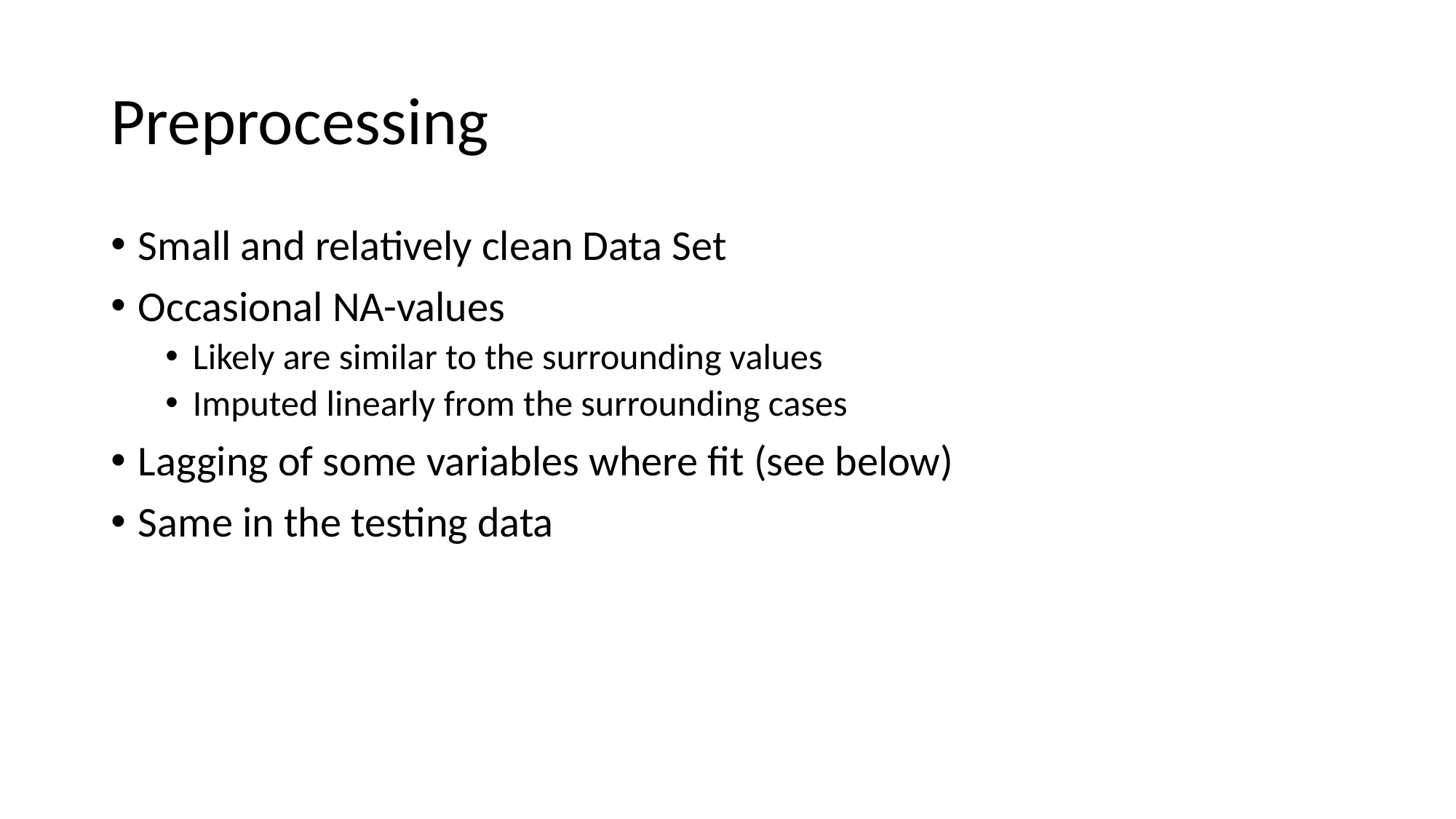

# Preprocessing
Small and relatively clean Data Set
Occasional NA-values
Likely are similar to the surrounding values
Imputed linearly from the surrounding cases
Lagging of some variables where fit (see below)
Same in the testing data